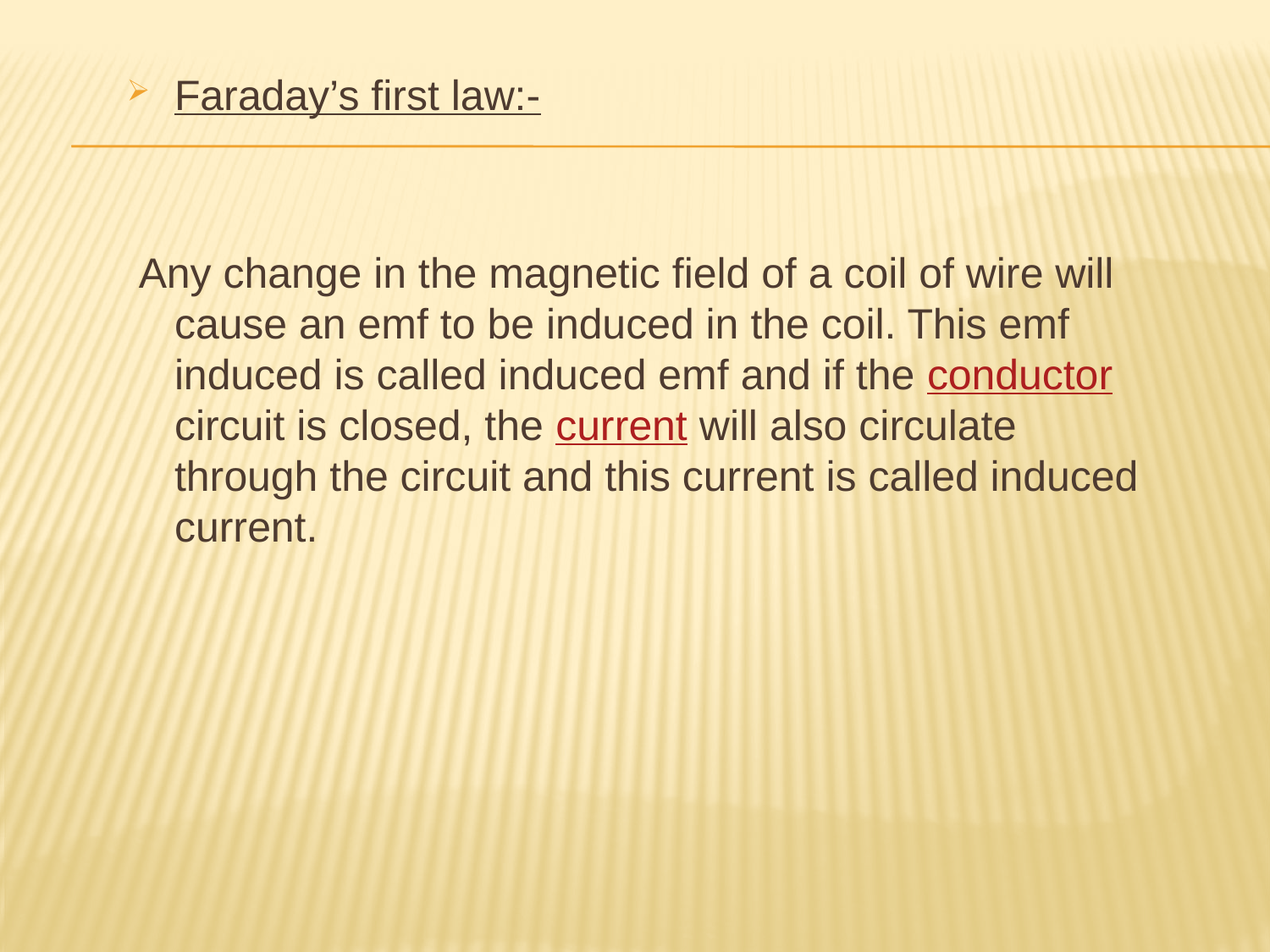

Faraday’s first law:-

 Any change in the magnetic field of a coil of wire will cause an emf to be induced in the coil. This emf induced is called induced emf and if the conductor circuit is closed, the current will also circulate through the circuit and this current is called induced current.